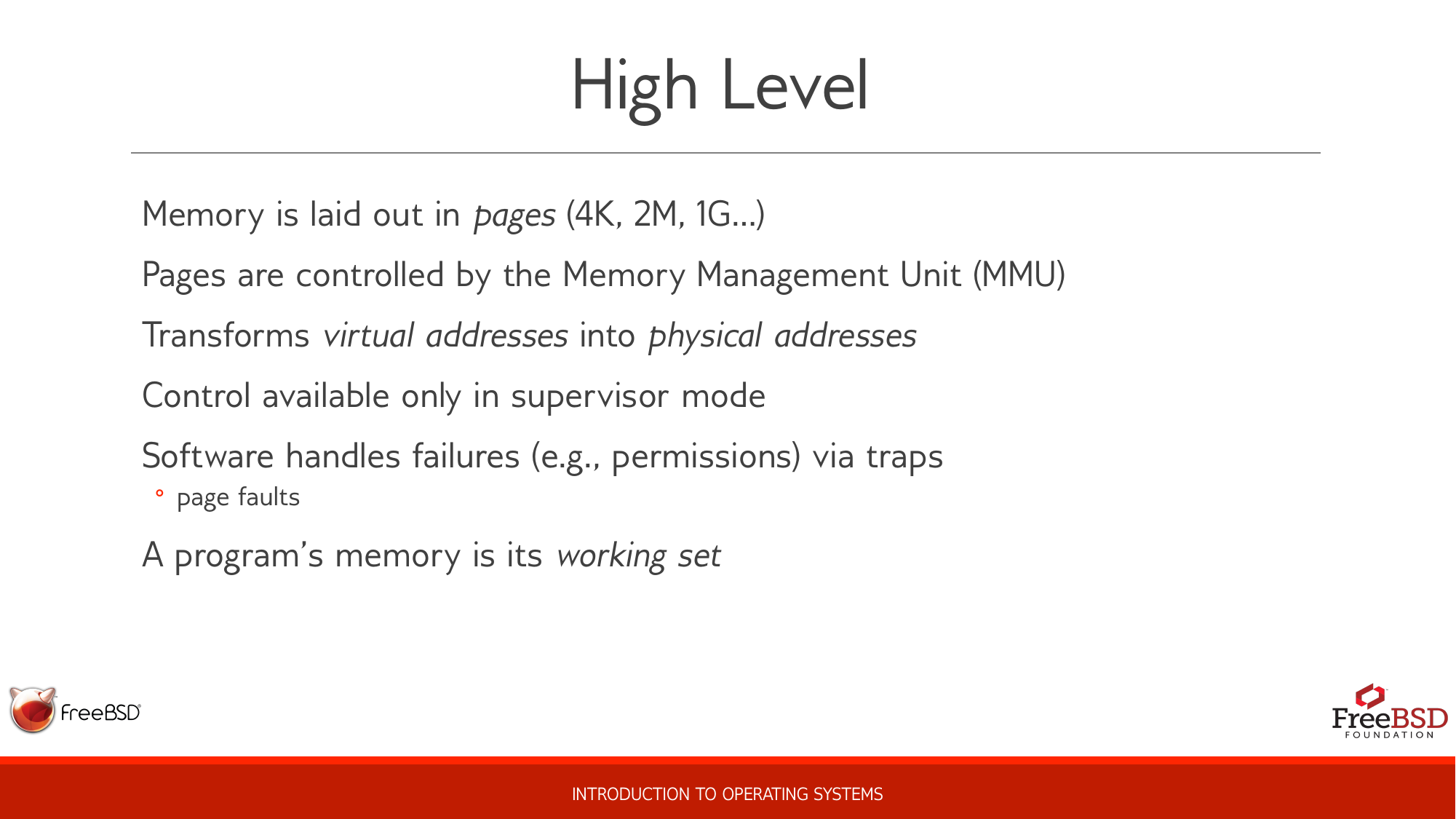

# High Level
Memory is laid out in pages (4K, 2M, 1G…)
Pages are controlled by the Memory Management Unit (MMU)
Transforms virtual addresses into physical addresses
Control available only in supervisor mode
Software handles failures (e.g., permissions) via traps
page faults
A program’s memory is its working set
Introduction to Operating Systems